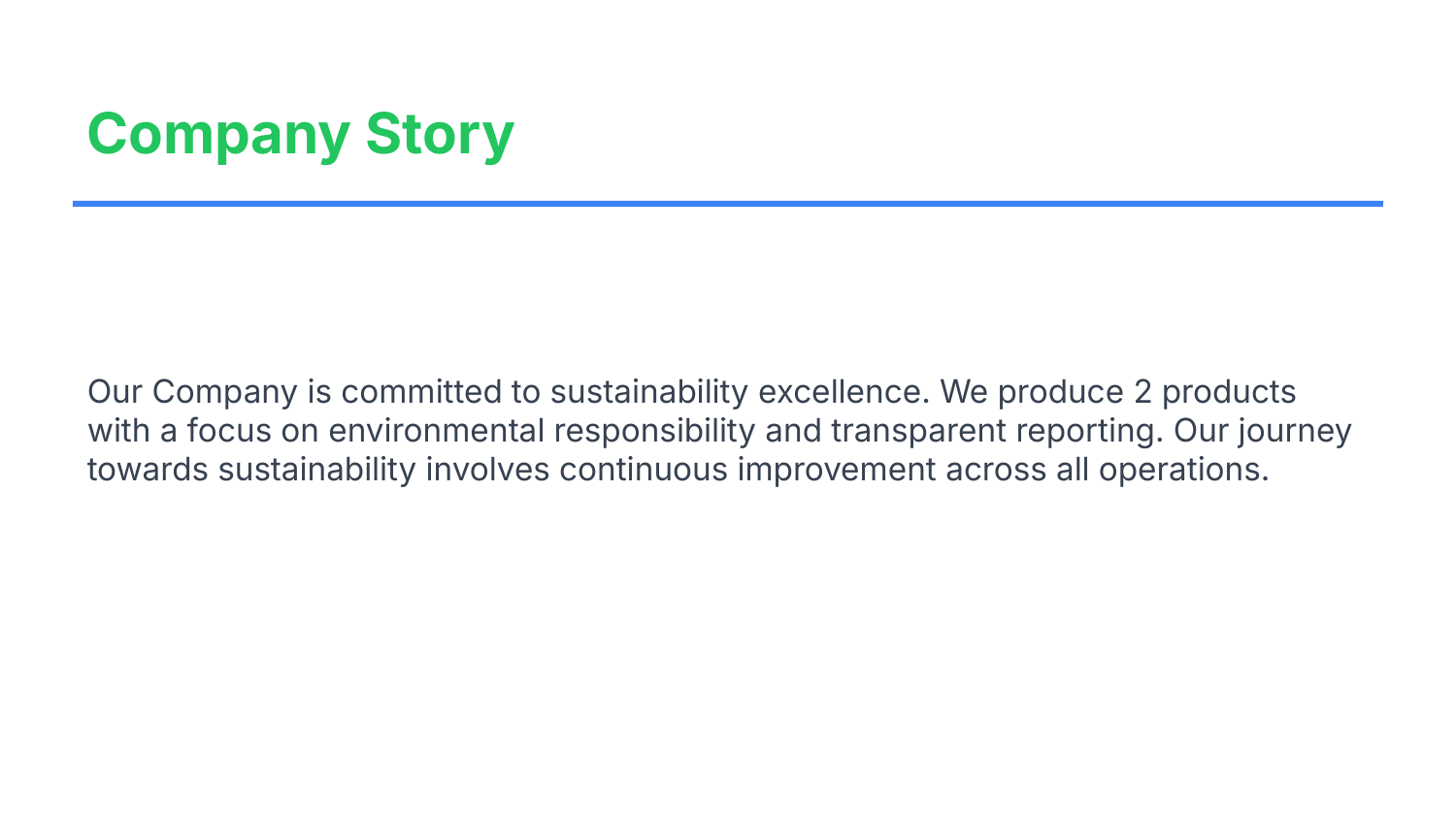

Company Story

Our Company is committed to sustainability excellence. We produce 2 products with a focus on environmental responsibility and transparent reporting. Our journey towards sustainability involves continuous improvement across all operations.